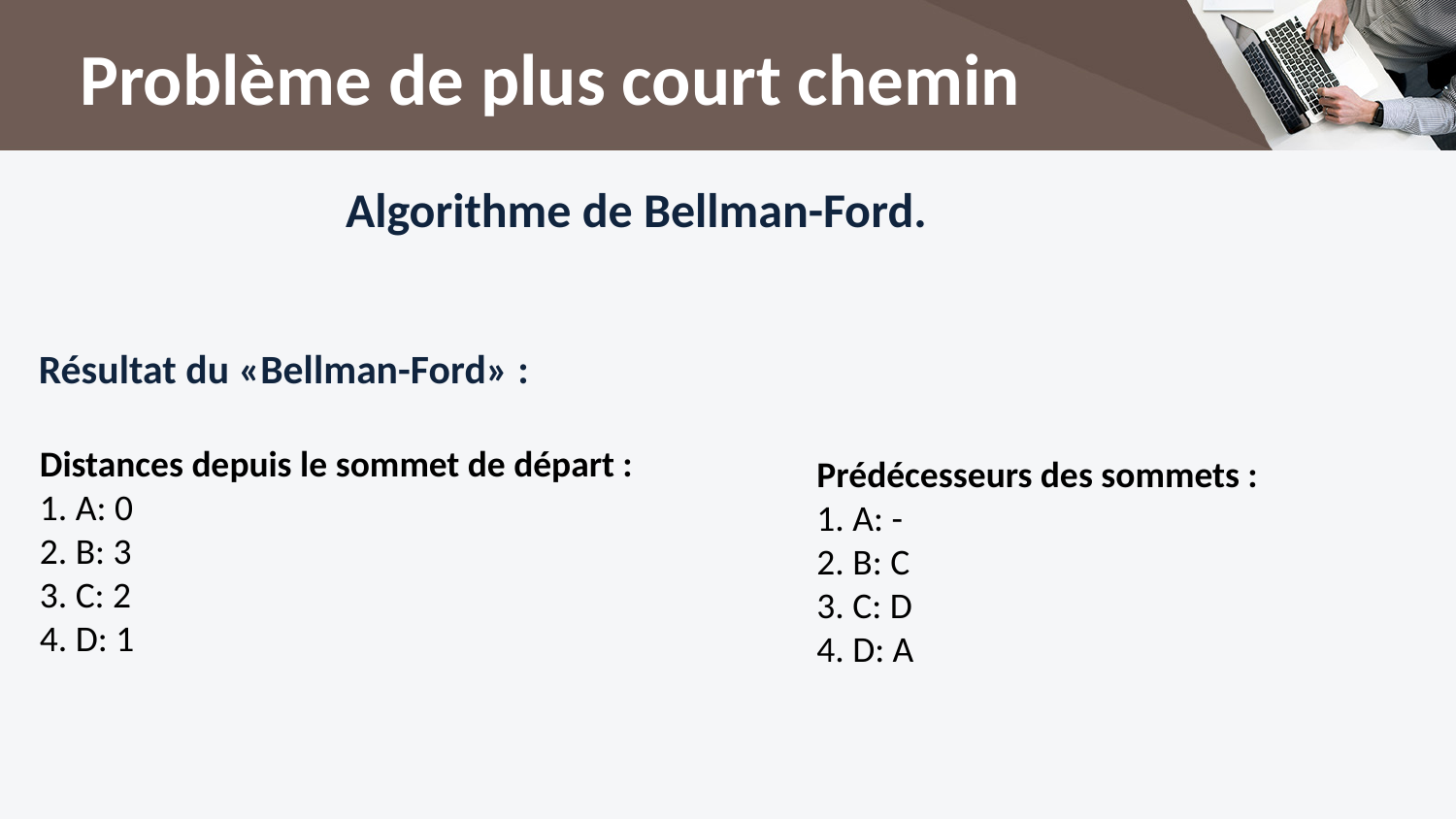

# Problème de plus court chemin
Algorithme de Bellman-Ford.
Résultat du «Bellman-Ford» :

Distances depuis le sommet de départ :
1. A: 0
2. B: 3
3. C: 2
4. D: 1
Prédécesseurs des sommets :
1. A: -
2. B: C
3. C: D
4. D: A